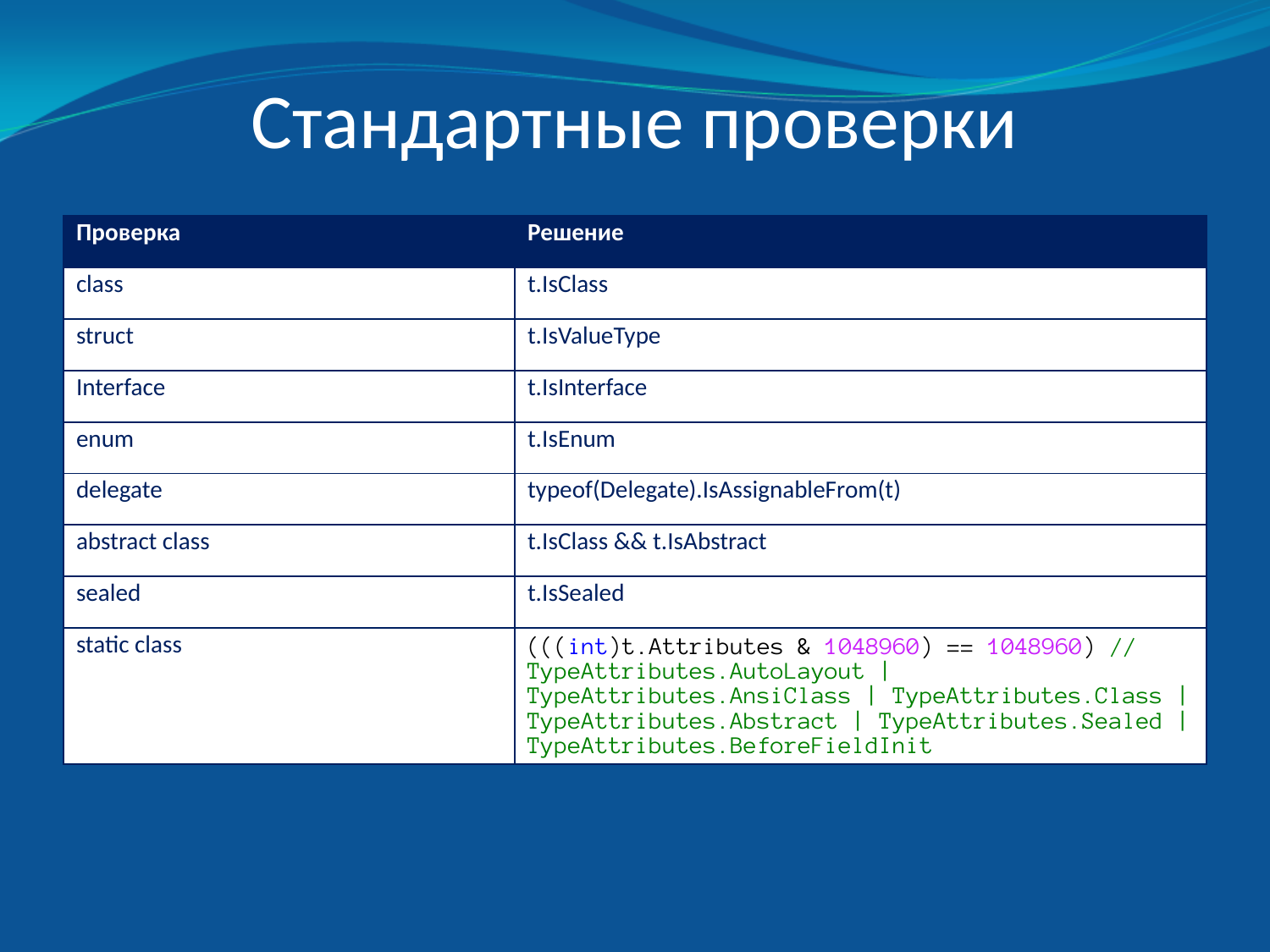

# Стандартные проверки
| Проверка | Решение |
| --- | --- |
| class | t.IsClass |
| struct | t.IsValueType |
| Interface | t.IsInterface |
| enum | t.IsEnum |
| delegate | typeof(Delegate).IsAssignableFrom(t) |
| abstract class | t.IsClass && t.IsAbstract |
| sealed | t.IsSealed |
| static class | (((int)t.Attributes & 1048960) == 1048960) // TypeAttributes.AutoLayout | TypeAttributes.AnsiClass | TypeAttributes.Class | TypeAttributes.Abstract | TypeAttributes.Sealed | TypeAttributes.BeforeFieldInit |